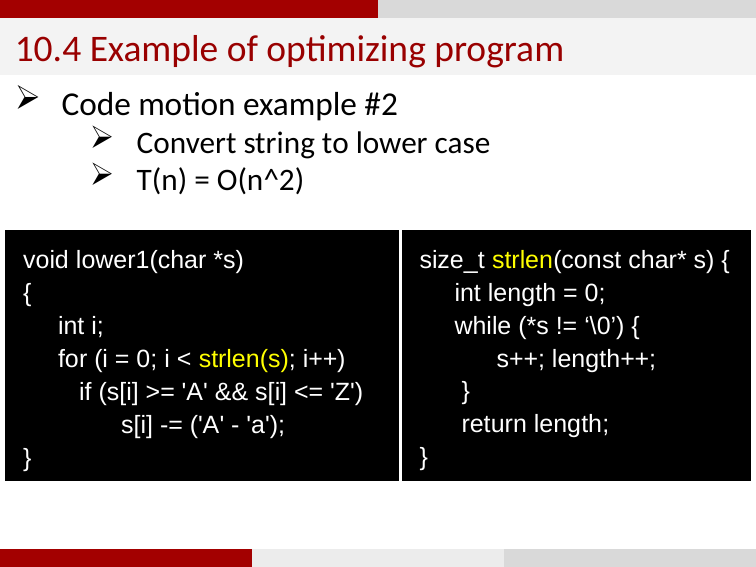

10.4 Example of optimizing program
Code motion example #2
Convert string to lower case
T(n) = O(n^2)
size_t strlen(const char* s) {
     int length = 0;
     while (*s != ‘\0’) {
           s++; length++;
      }
      return length;
}
void lower1(char *s)
{
     int i;
     for (i = 0; i < strlen(s); i++)
        if (s[i] >= 'A' && s[i] <= 'Z')
              s[i] -= ('A' - 'a');
}

29